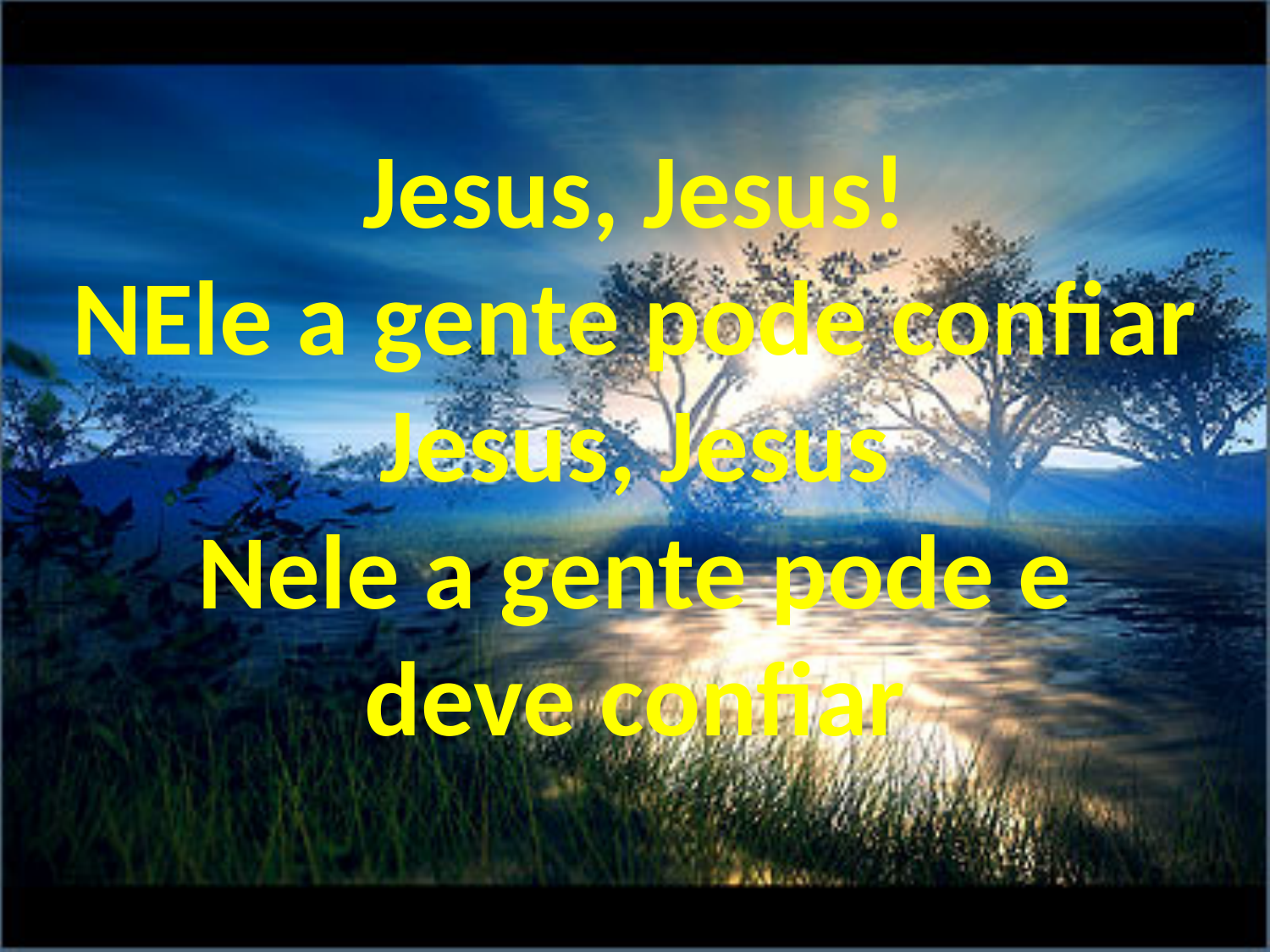

Jesus, Jesus!
NEle a gente pode confiar
Jesus, Jesus
Nele a gente pode e
deve confiar